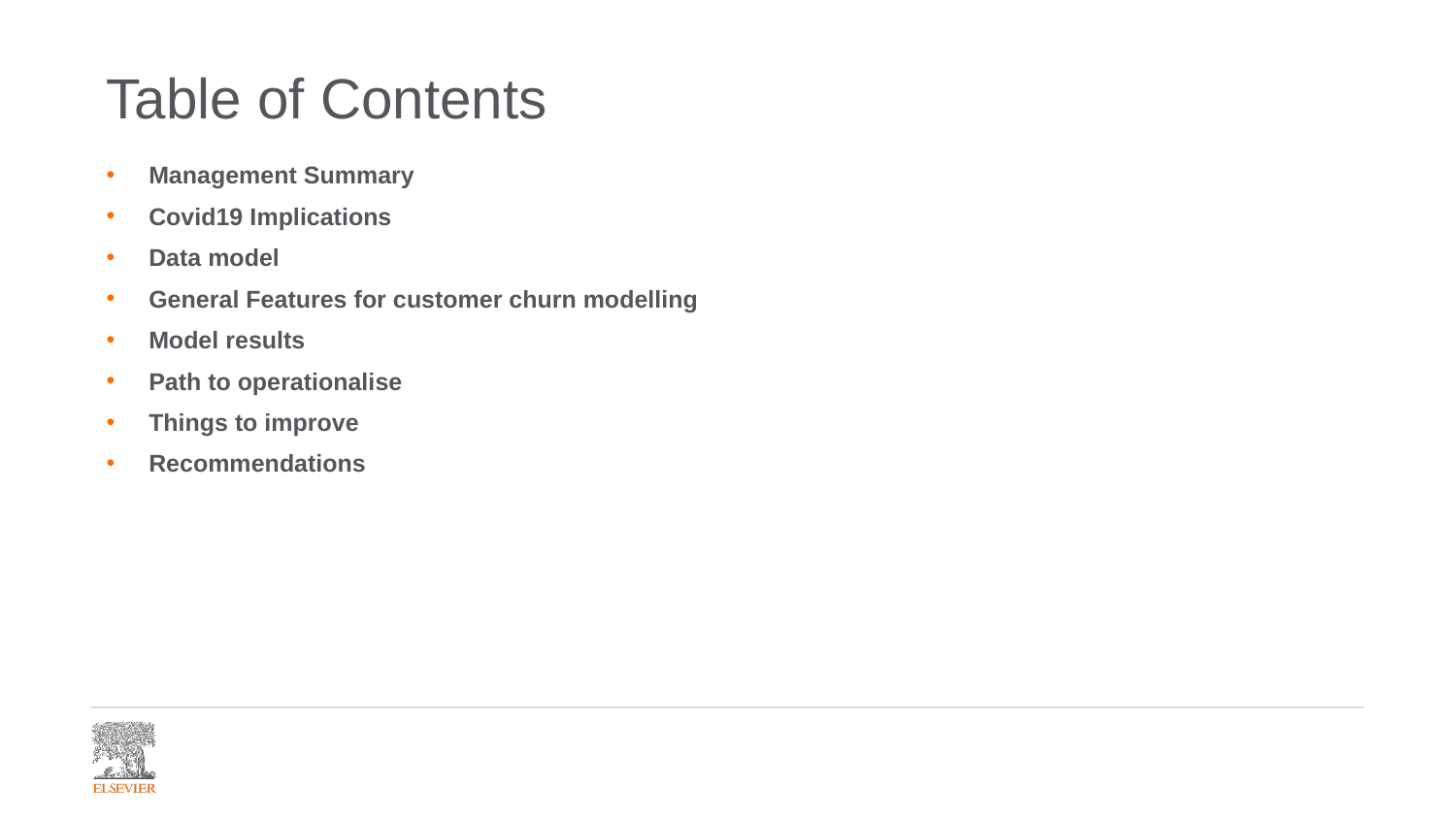

# Table of Contents
Management Summary
Covid19 Implications
Data model
General Features for customer churn modelling
Model results
Path to operationalise
Things to improve
Recommendations